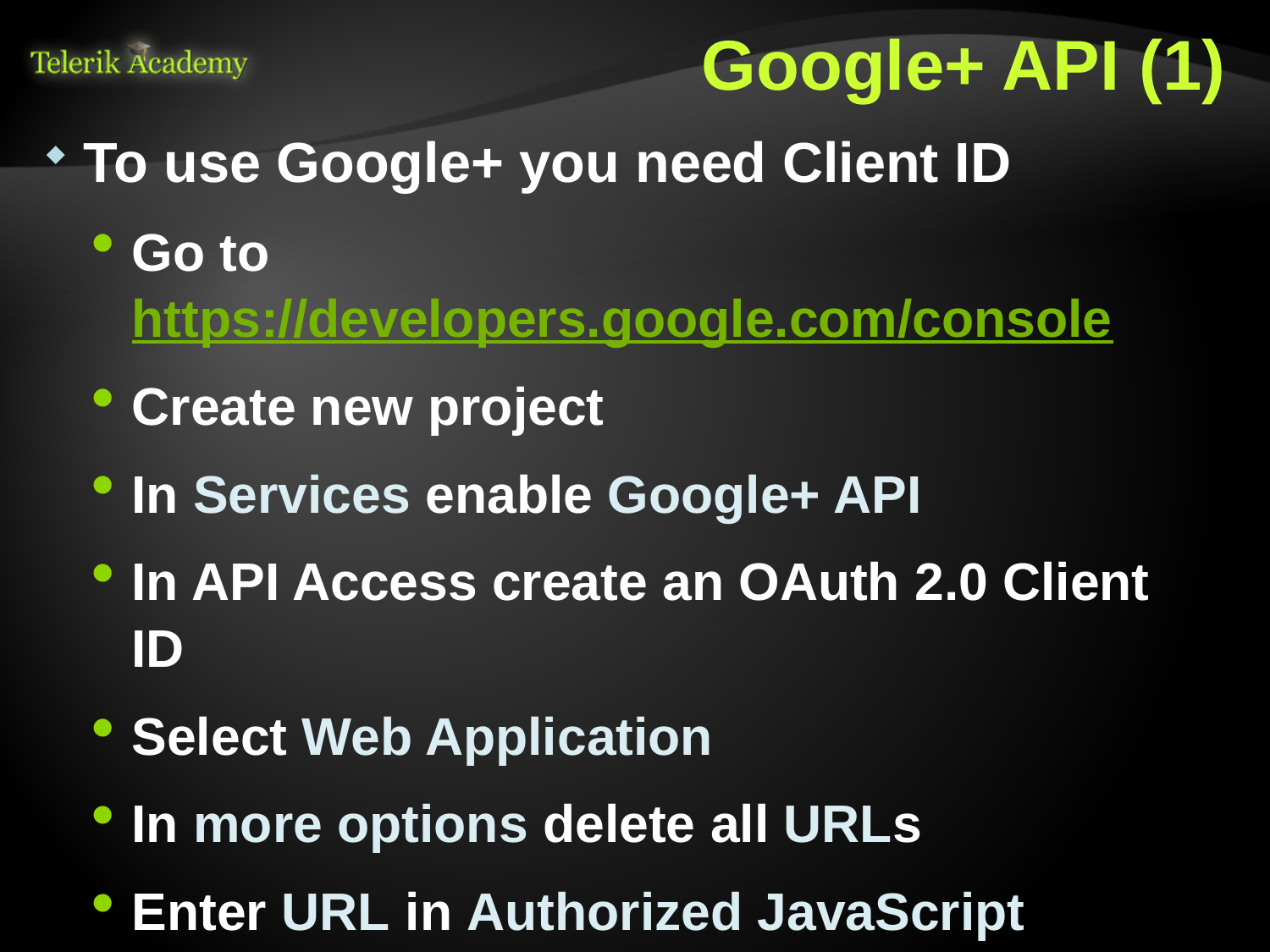

# Google+ API (1)
To use Google+ you need Client ID
Go to https://developers.google.com/console
Create new project
In Services enable Google+ API
In API Access create an OAuth 2.0 Client ID
Select Web Application
In more options delete all URLs
Enter URL in Authorized JavaScript Origins